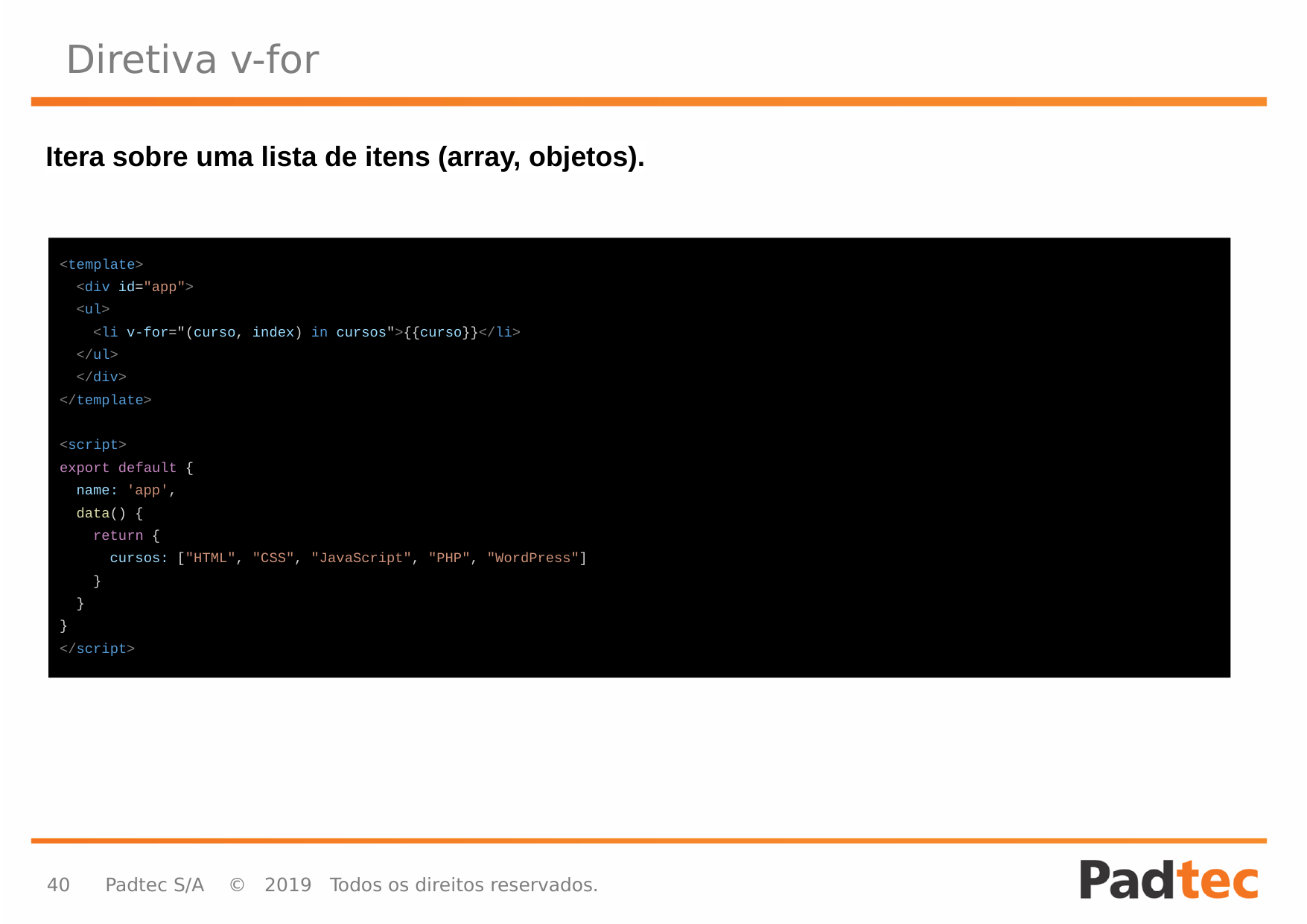

# Diretiva v-for
Itera sobre uma lista de itens (array, objetos).
<template>
  <div id="app">
  <ul>
    <li v-for="(curso, index) in cursos">{{curso}}</li>
  </ul>
  </div>
</template>

<script>
export default {
  name: 'app',
  data() {
    return {
      cursos: ["HTML", "CSS", "JavaScript", "PHP", "WordPress"]
    }
  }
}
</script>